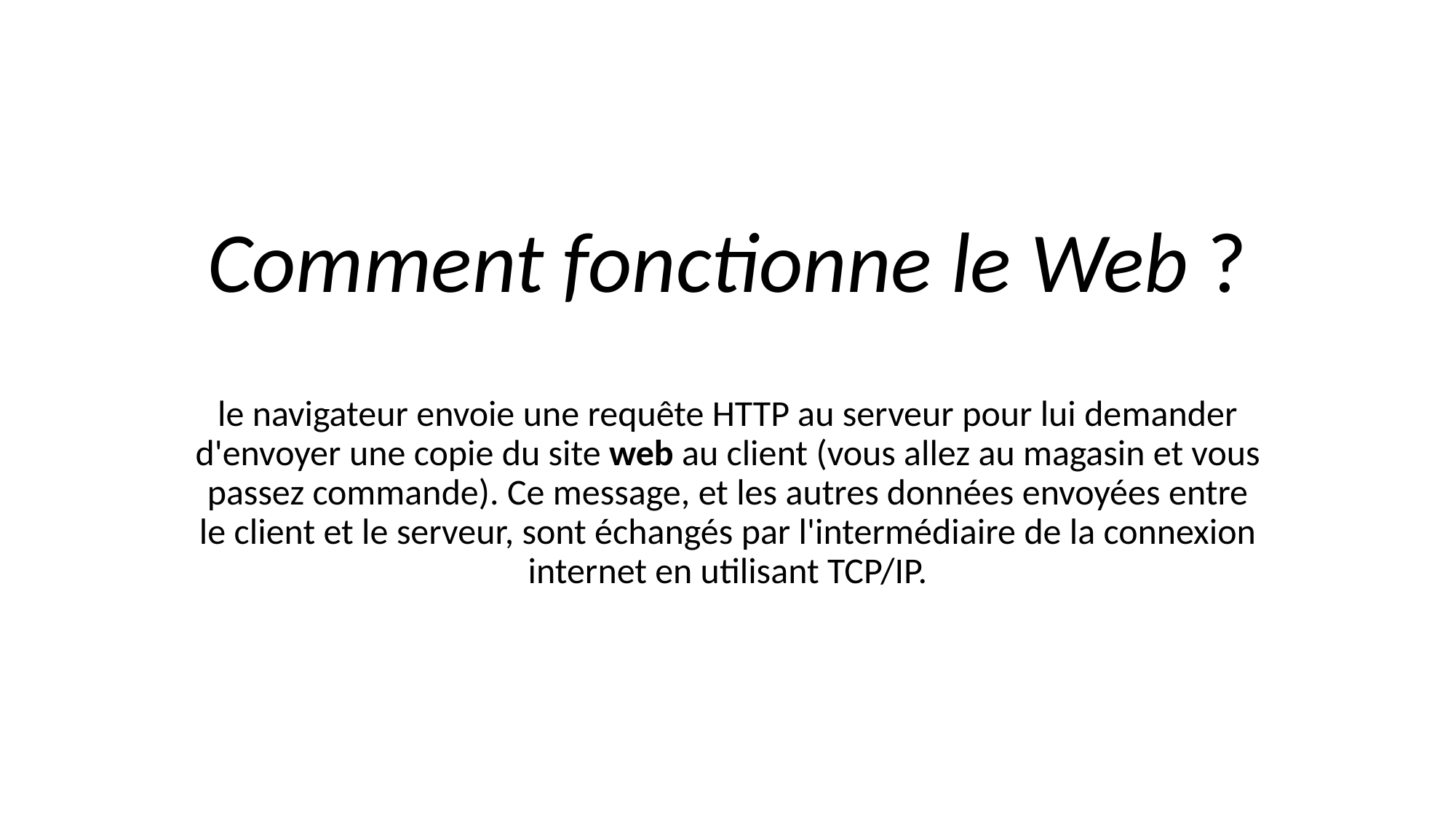

# Comment fonctionne le Web ?
le navigateur envoie une requête HTTP au serveur pour lui demander d'envoyer une copie du site web au client (vous allez au magasin et vous passez commande). Ce message, et les autres données envoyées entre le client et le serveur, sont échangés par l'intermédiaire de la connexion internet en utilisant TCP/IP.